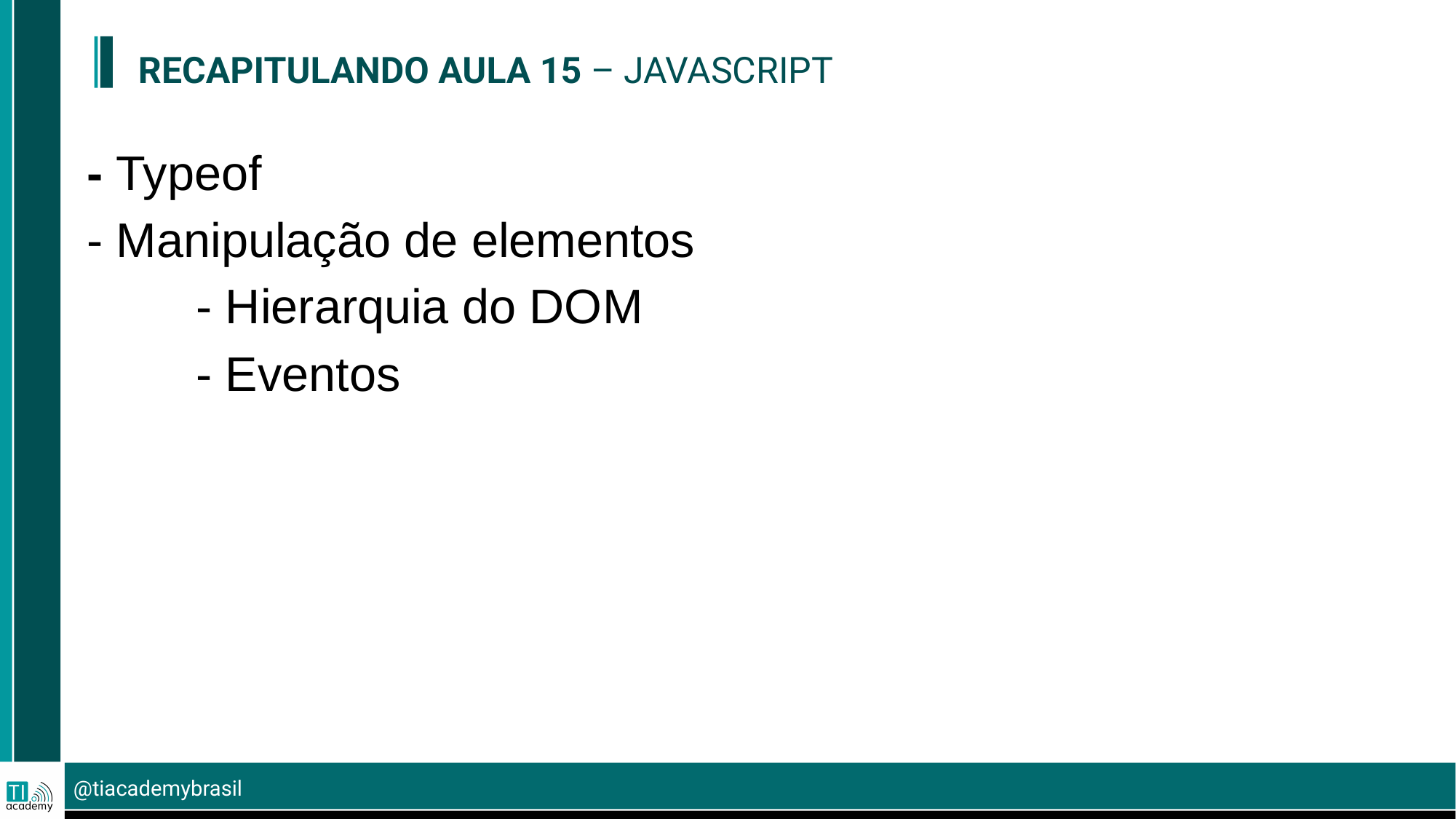

RECAPITULANDO AULA 15 – JAVASCRIPT

- Typeof
- Manipulação de elementos
	- Hierarquia do DOM
	- Eventos